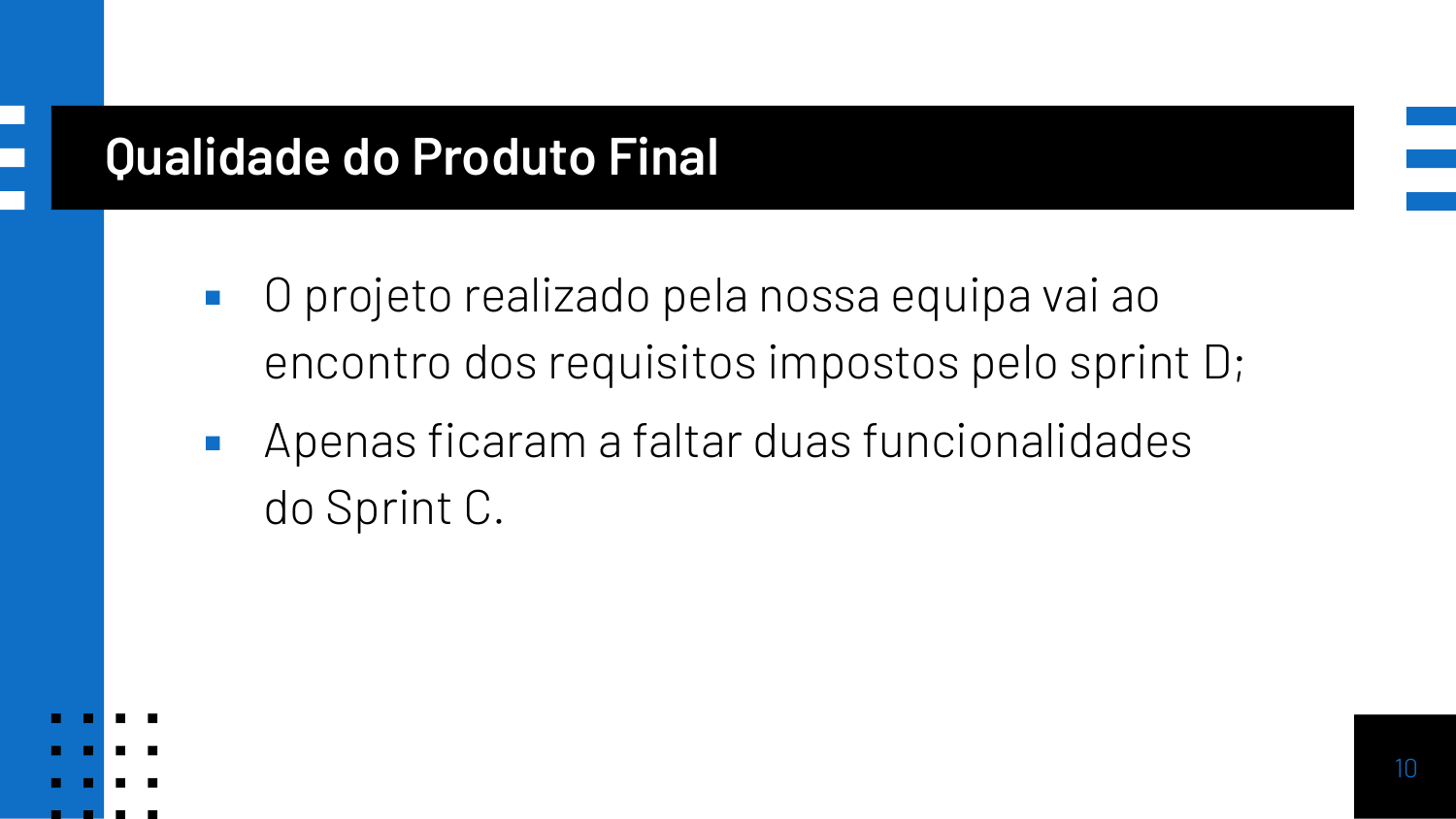

# Qualidade do Produto Final
O projeto realizado pela nossa equipa vai ao encontro dos requisitos impostos pelo sprint D;
Apenas ficaram a faltar duas funcionalidades do Sprint C.

10